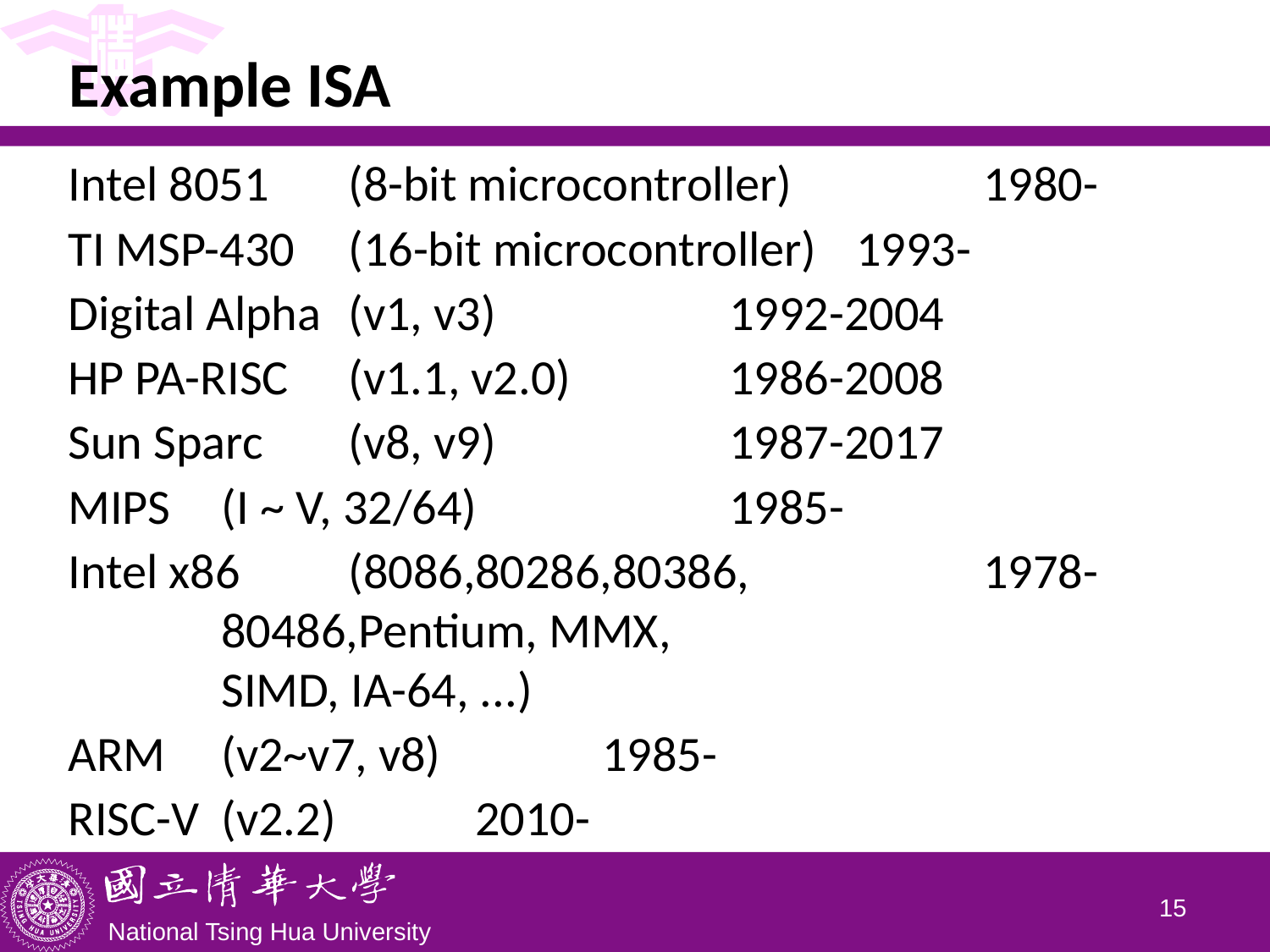

# Example ISA
Intel 8051	(8-bit microcontroller)		1980-
TI MSP-430	(16-bit microcontroller)	1993-
Digital Alpha	(v1, v3)		1992-2004
HP PA-RISC	(v1.1, v2.0)		1986-2008
Sun Sparc	(v8, v9)		1987-2017
MIPS	(I ~ V, 32/64)		1985-
Intel x86	(8086,80286,80386,		1978-
	80486,Pentium, MMX,
	SIMD, IA-64, ...)
ARM	(v2~v7, v8)		1985-
RISC-V	(v2.2)		2010-
15